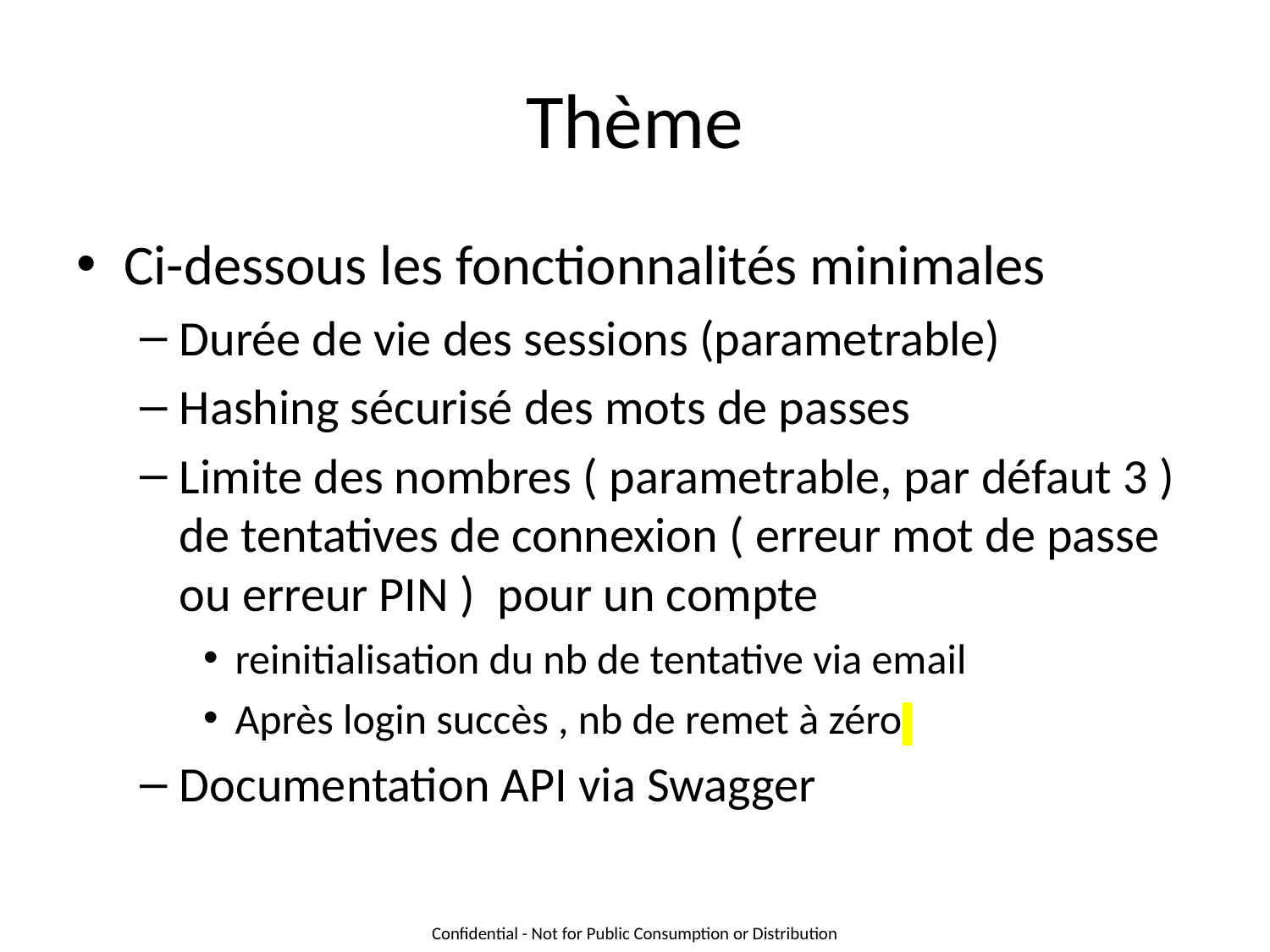

# Thème
Ci-dessous les fonctionnalités minimales
Durée de vie des sessions (parametrable)
Hashing sécurisé des mots de passes
Limite des nombres ( parametrable, par défaut 3 ) de tentatives de connexion ( erreur mot de passe ou erreur PIN )  pour un compte
reinitialisation du nb de tentative via email
Après login succès , nb de remet à zéro
Documentation API via Swagger